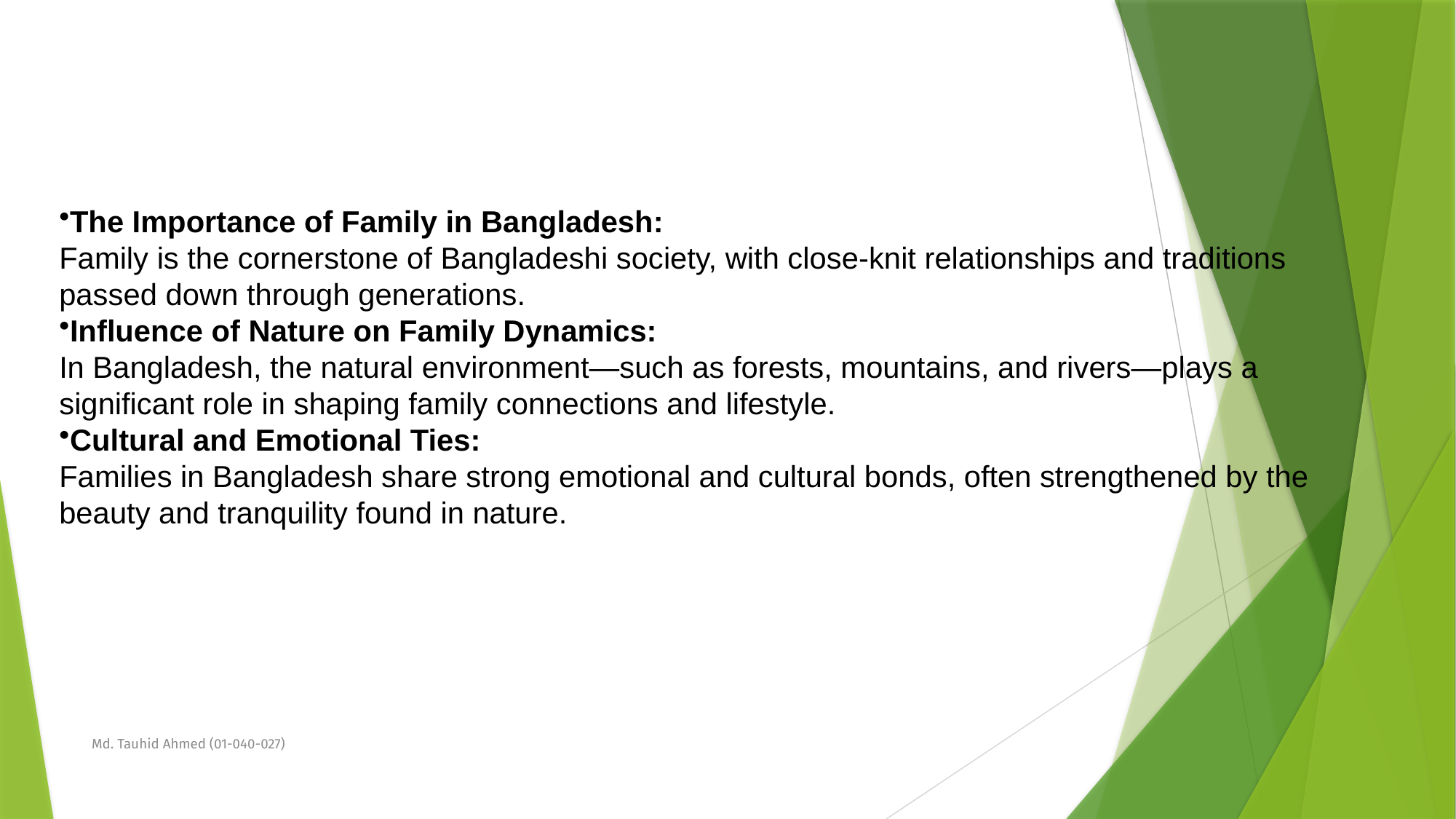

The Importance of Family in Bangladesh:
Family is the cornerstone of Bangladeshi society, with close-knit relationships and traditions passed down through generations.
Influence of Nature on Family Dynamics:
In Bangladesh, the natural environment—such as forests, mountains, and rivers—plays a significant role in shaping family connections and lifestyle.
Cultural and Emotional Ties:
Families in Bangladesh share strong emotional and cultural bonds, often strengthened by the beauty and tranquility found in nature.
Md. Tauhid Ahmed (01-040-027)